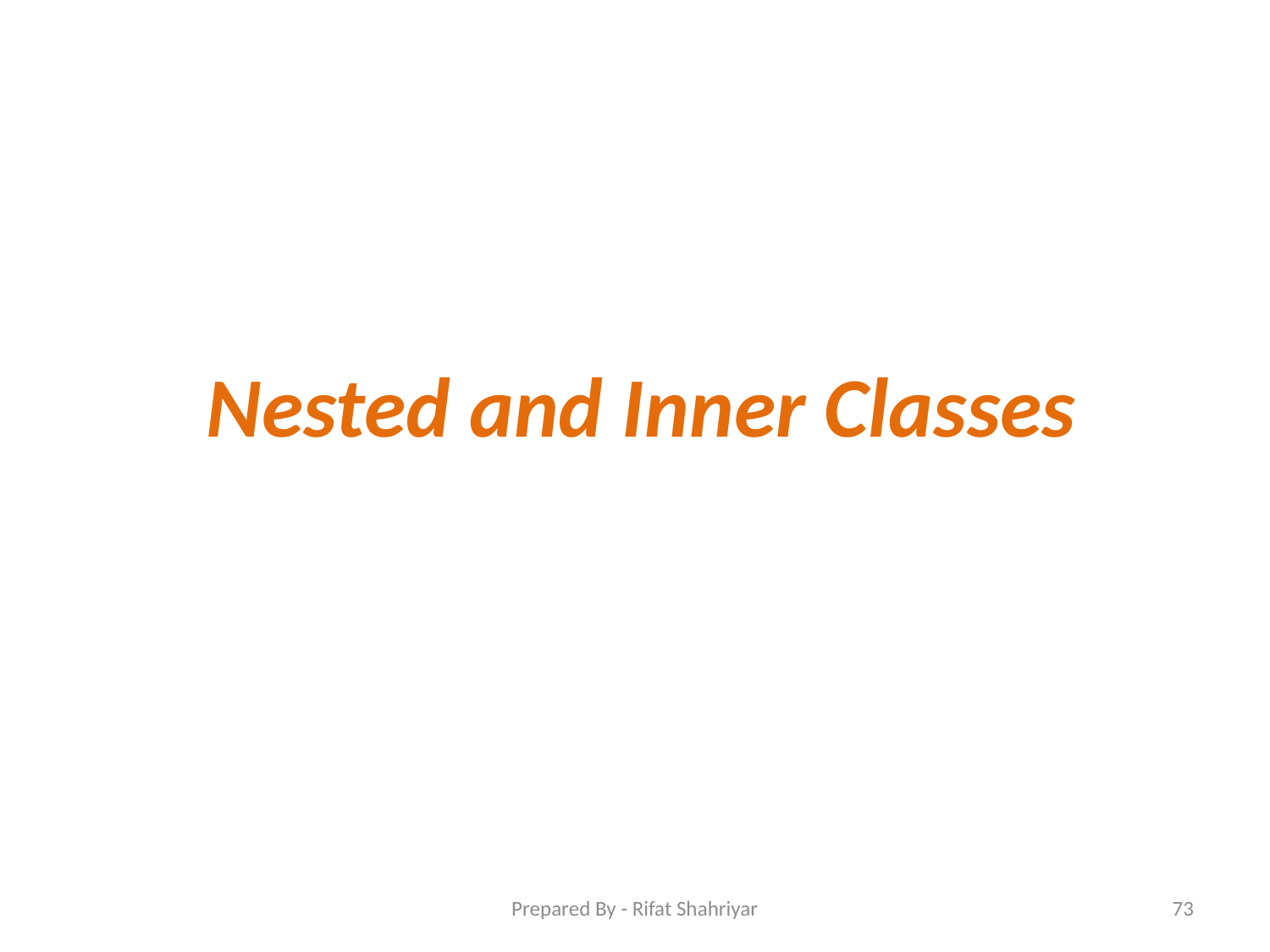

Nested and Inner Classes
Prepared By - Rifat Shahriyar
73